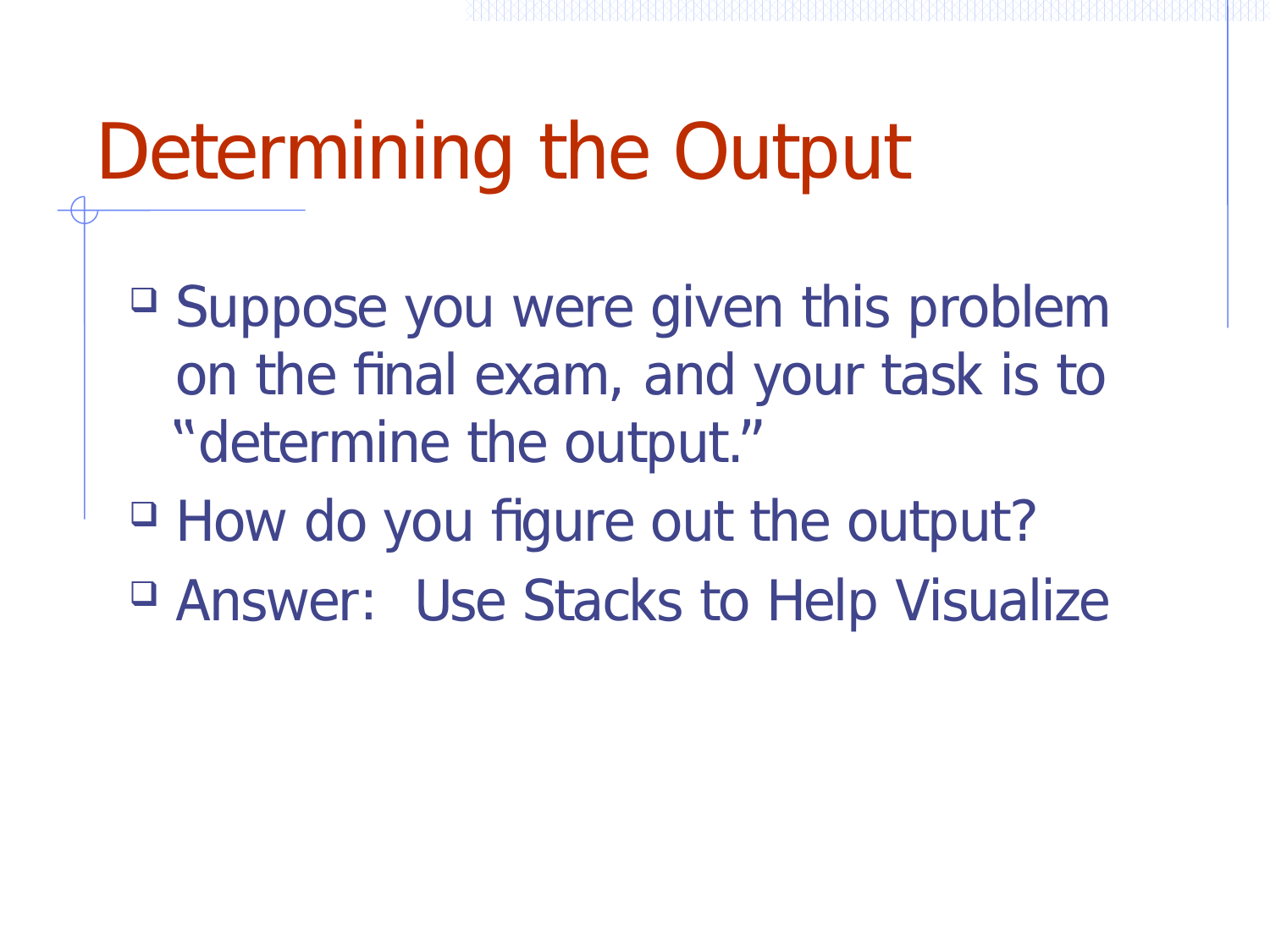

# Determining the Output
Suppose you were given this problem on the final exam, and your task is to “determine the output.”
How do you figure out the output?
Answer:  Use Stacks to Help Visualize